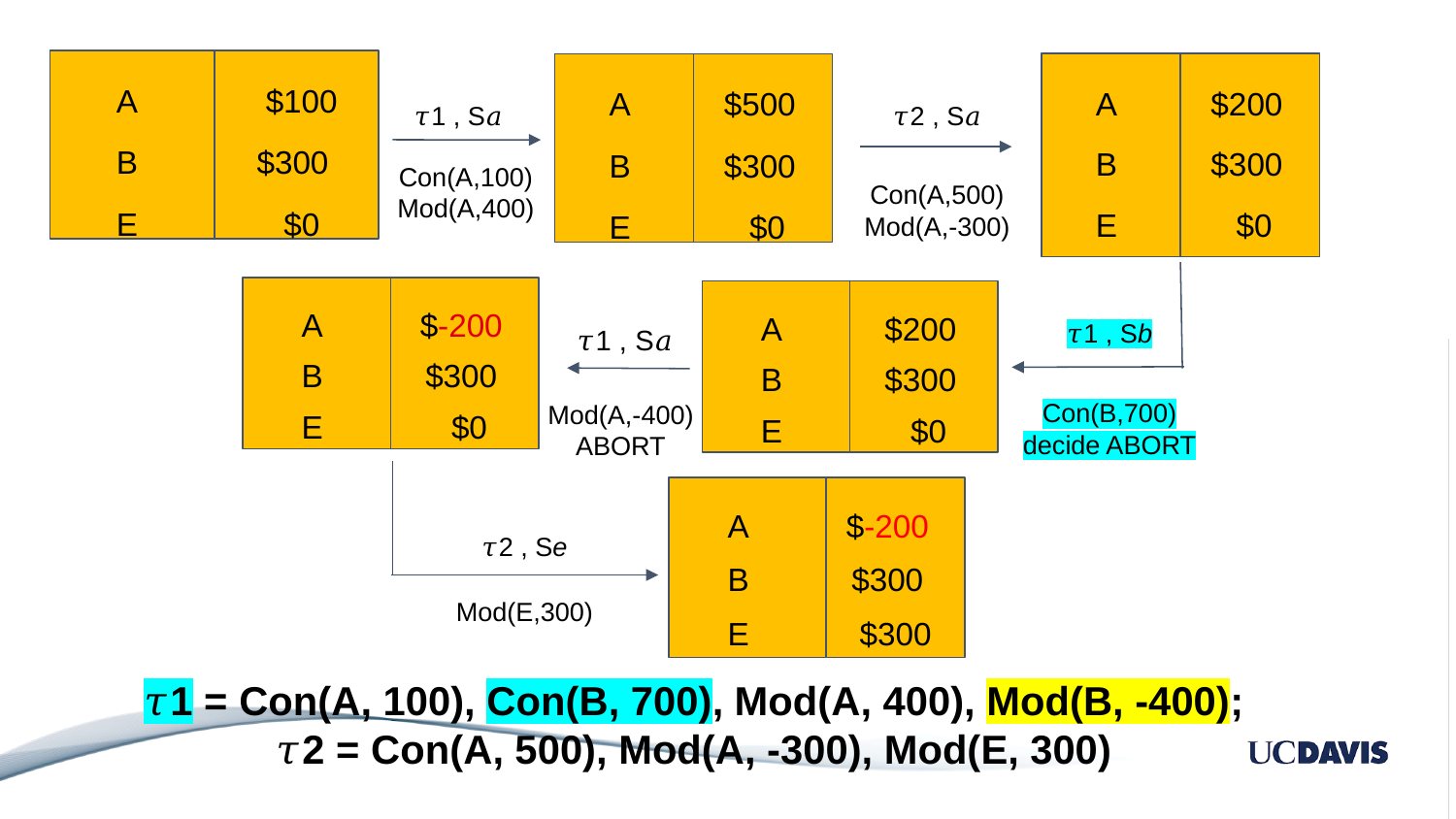

A
$100
A
$200
A
$500
𝜏1 , S𝑎
𝜏2 , S𝑎
B
$300
B
$300
B
$300
Con(A,100)
Mod(A,400)
Con(A,500)
Mod(A,-300)
E
$0
E
$0
E
$0

A
$-200
A
$200
𝜏1 , Sb
𝜏1 , S𝑎
B
$300
B
$300
Con(B,700)
decide ABORT
Mod(A,-400)
ABORT
E
$0
E
$0

A
$-200
𝜏2 , Se
B
$300
Mod(E,300)
E
$300
𝜏1 = Con(A, 100), Con(B, 700), Mod(A, 400), Mod(B, -400);
𝜏2 = Con(A, 500), Mod(A, -300), Mod(E, 300)